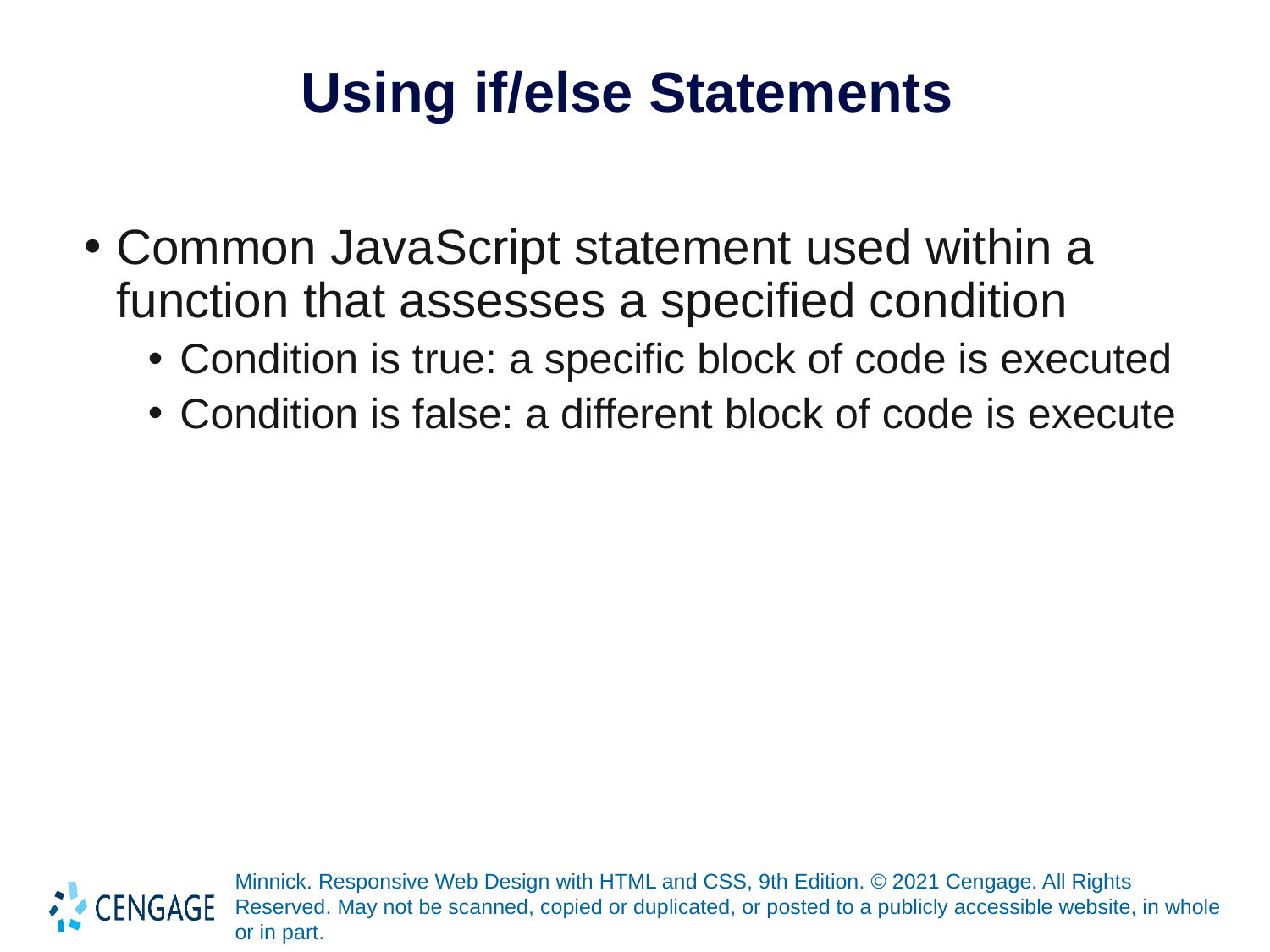

# Using if/else Statements
Common JavaScript statement used within a function that assesses a specified condition
Condition is true: a specific block of code is executed
Condition is false: a different block of code is execute
Minnick. Responsive Web Design with HTML and CSS, 9th Edition. © 2021 Cengage. All Rights Reserved. May not be scanned, copied or duplicated, or posted to a publicly accessible website, in whole or in part.